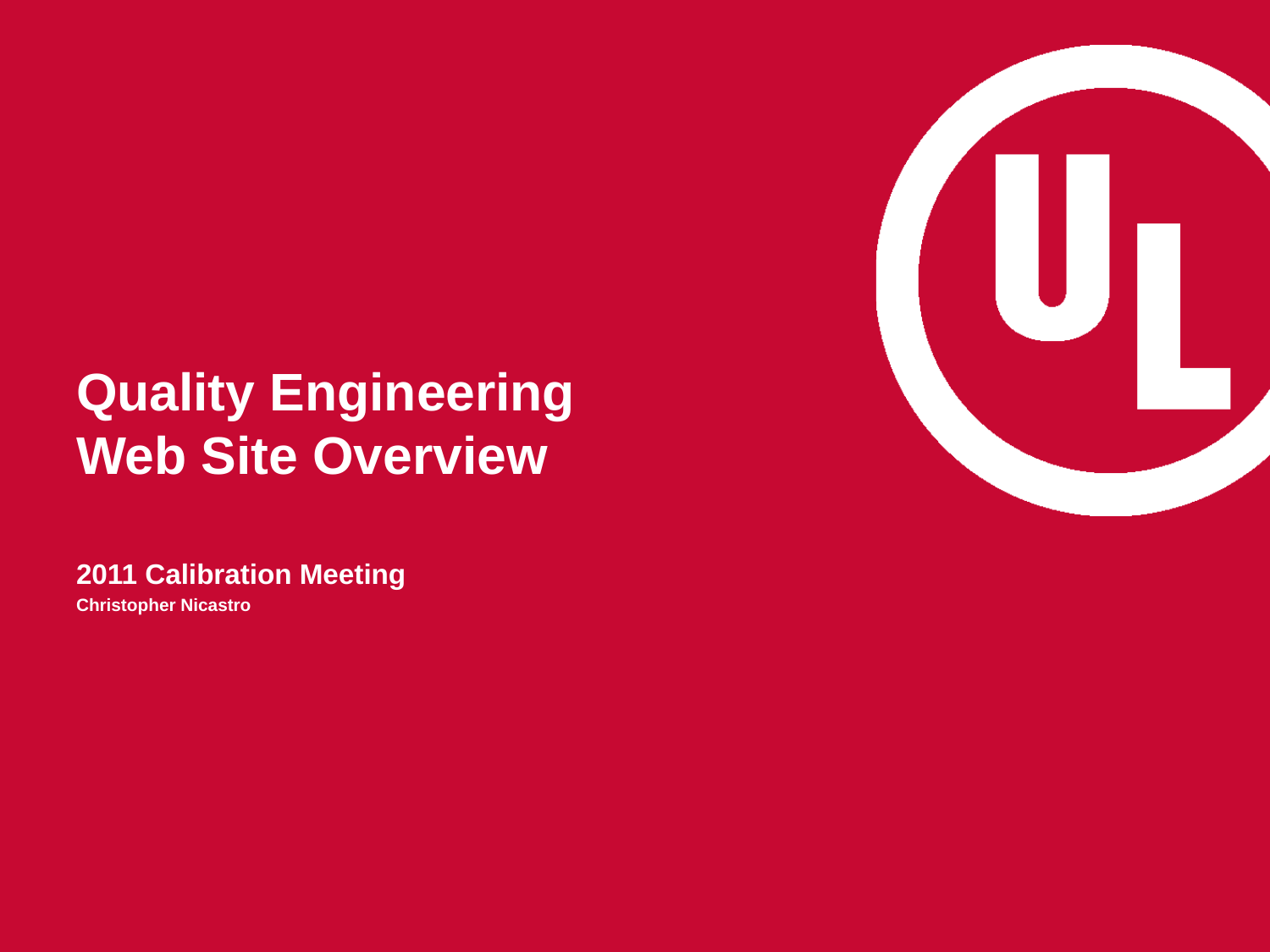

# Quality Engineering Web Site Overview
2011 Calibration Meeting
Christopher Nicastro